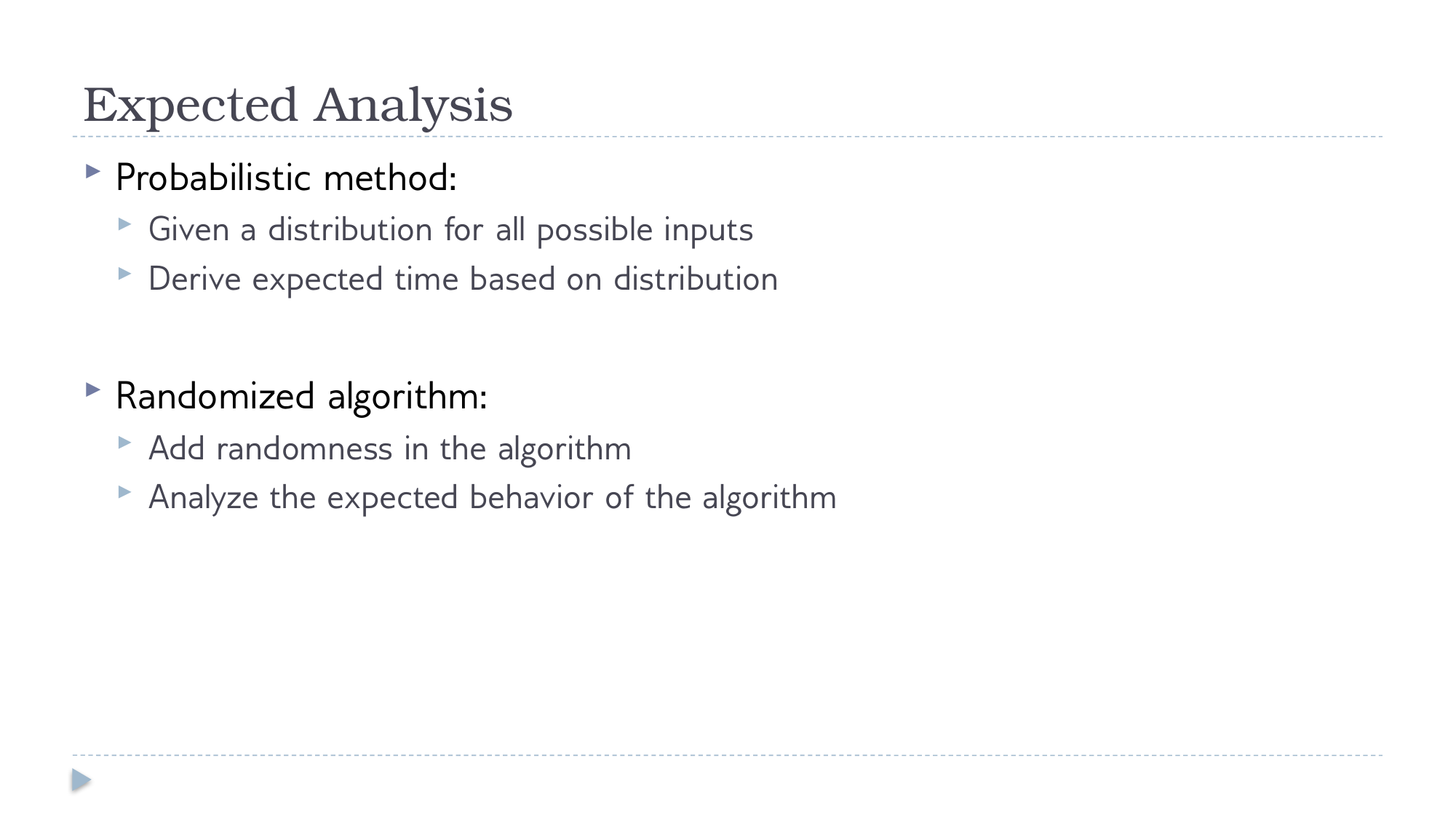

# Expected Analysis
Probabilistic method:
Given a distribution for all possible inputs
Derive expected time based on distribution

Randomized algorithm:
Add randomness in the algorithm
Analyze the expected behavior of the algorithm